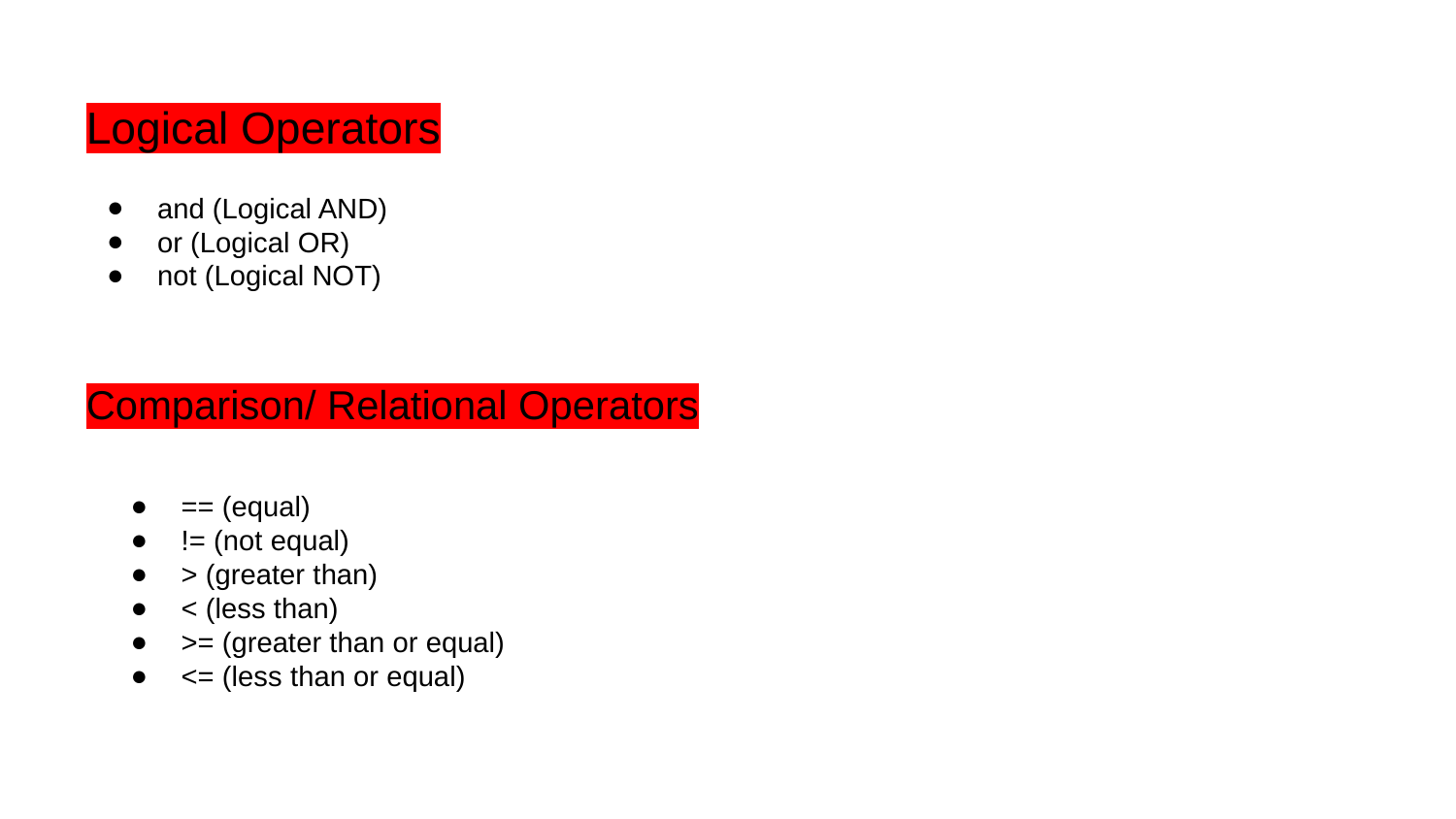

# Logical Operators

and (Logical AND)
or (Logical OR)
not (Logical NOT)
Comparison/ Relational Operators
== (equal)
!= (not equal)
> (greater than)
< (less than)
>= (greater than or equal)
<= (less than or equal)